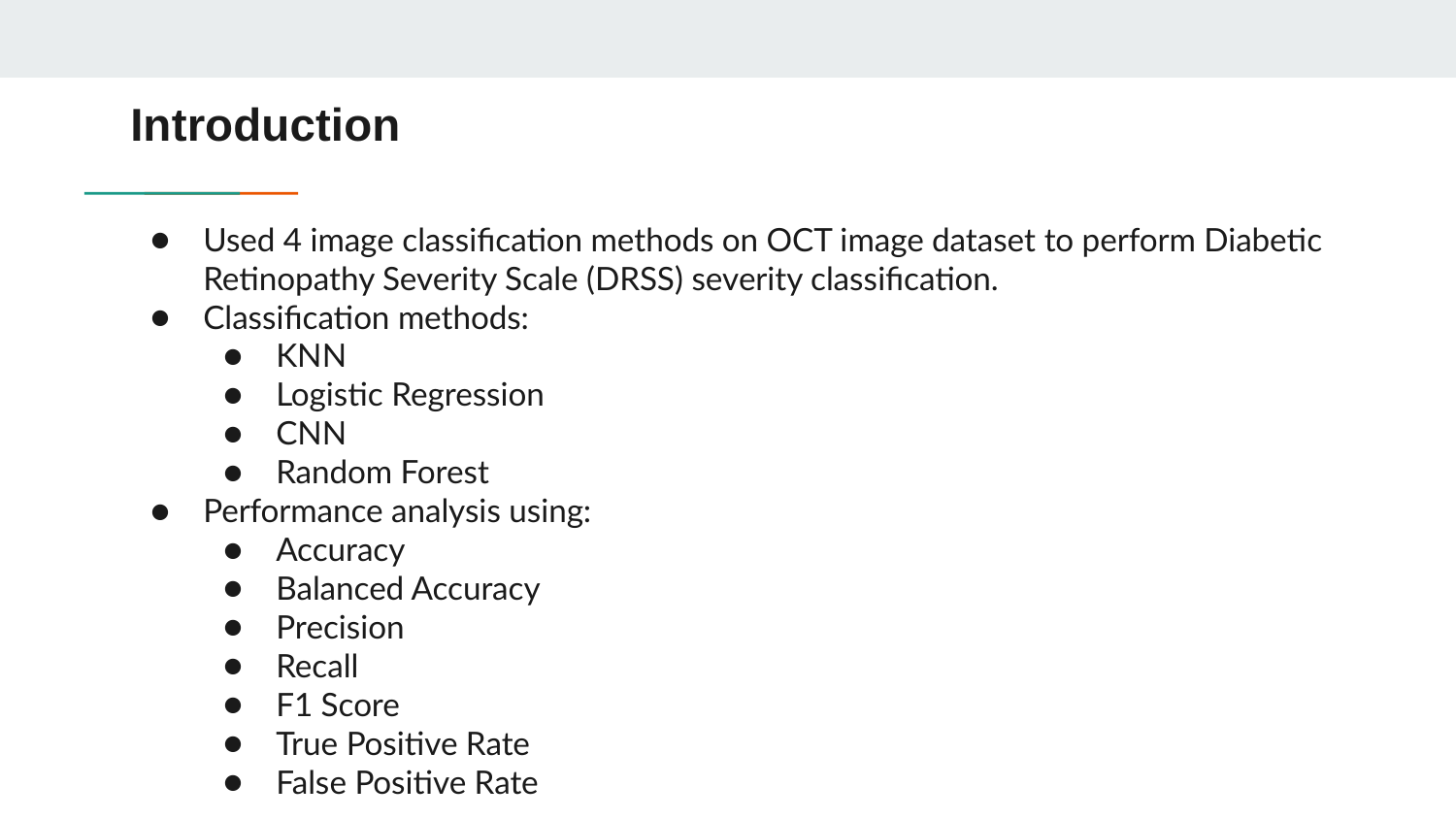

# Introduction
Used 4 image classification methods on OCT image dataset to perform Diabetic Retinopathy Severity Scale (DRSS) severity classification.
Classification methods:
KNN
Logistic Regression
CNN
Random Forest
Performance analysis using:
Accuracy
Balanced Accuracy
Precision
Recall
F1 Score
True Positive Rate
False Positive Rate